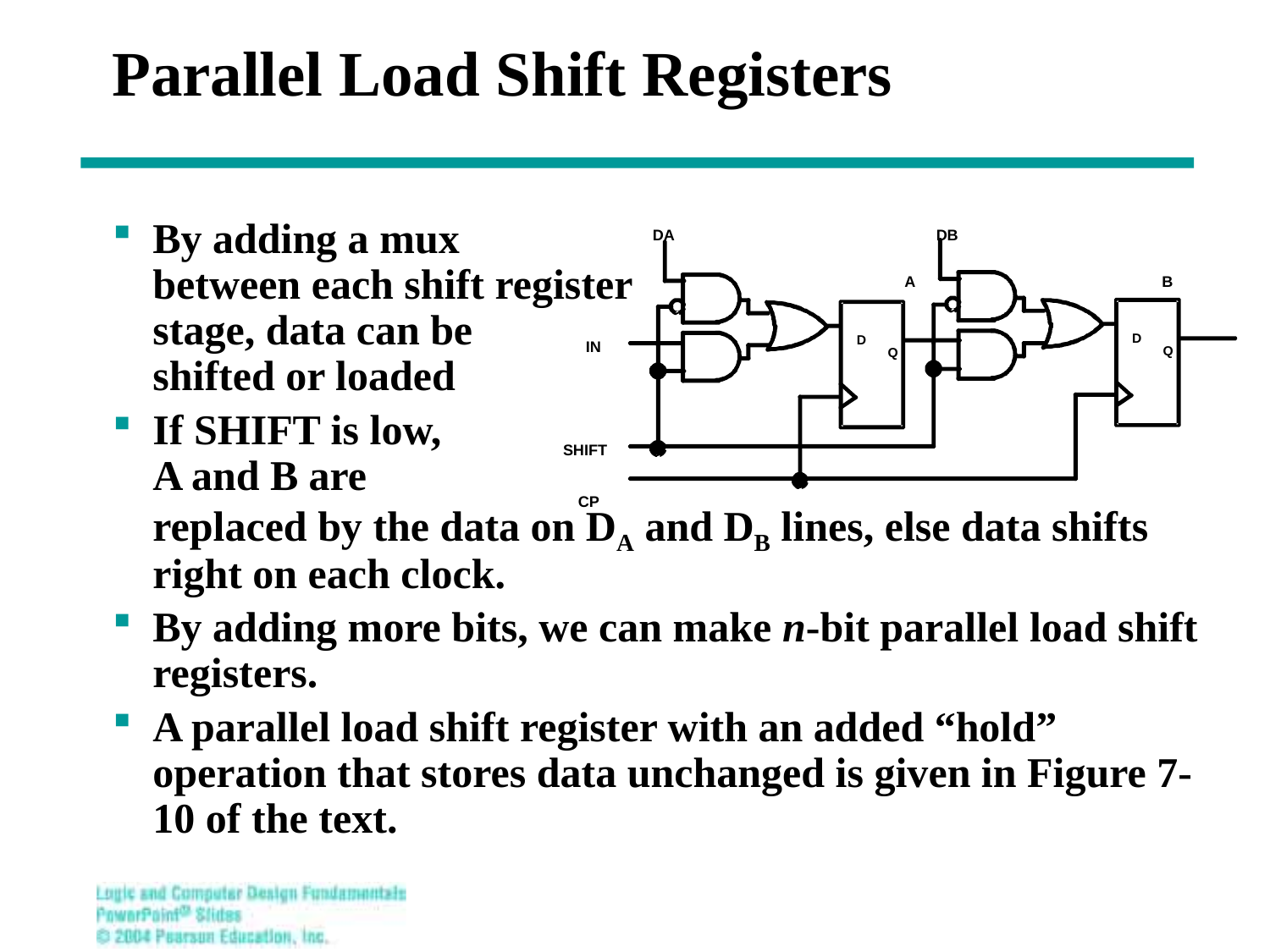

# Parallel Load Shift Registers
DA
DB
By adding a mux
between each shift register
stage, data can be
shifted or loaded
If SHIFT is low,
A and B are
replaced by the data on DA and DB lines, else data shifts right on each clock.
By adding more bits, we can make n-bit parallel load shift registers.
A parallel load shift register with an added “hold” operation that stores data unchanged is given in Figure 7-10 of the text.

A
B

D
D

IN

Q

Q

SHIFT

CP